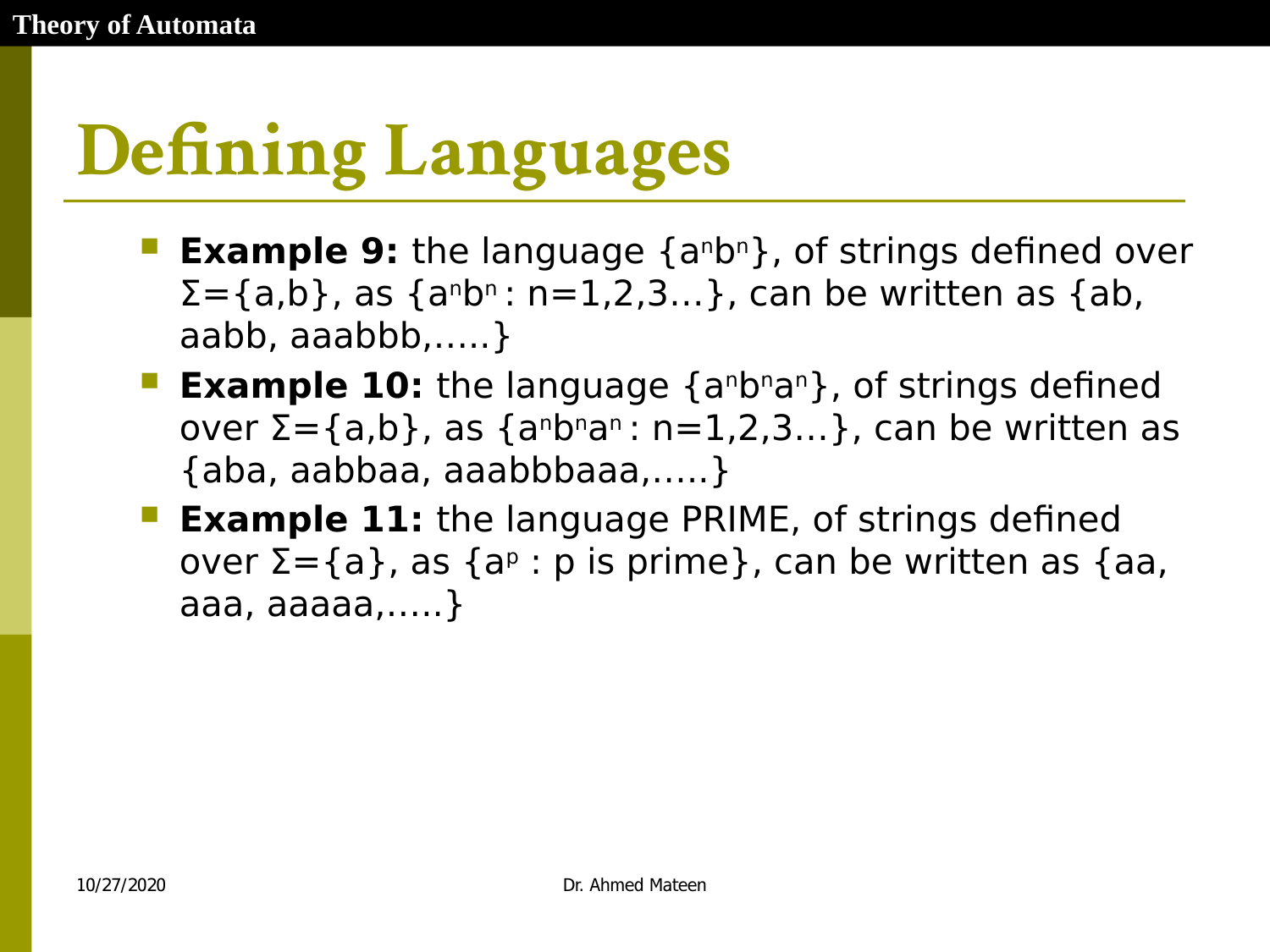

Theory of Automata
# Defining Languages
Example 9: the language {anbn}, of strings defined over Σ={a,b}, as {anbn : n=1,2,3…}, can be written as {ab, aabb, aaabbb,…..}
Example 10: the language {anbnan}, of strings defined over Σ={a,b}, as {anbnan : n=1,2,3…}, can be written as {aba, aabbaa, aaabbbaaa,…..}
Example 11: the language PRIME, of strings defined over Σ={a}, as {ap : p is prime}, can be written as {aa, aaa, aaaaa,…..}
10/27/2020
Dr. Ahmed Mateen